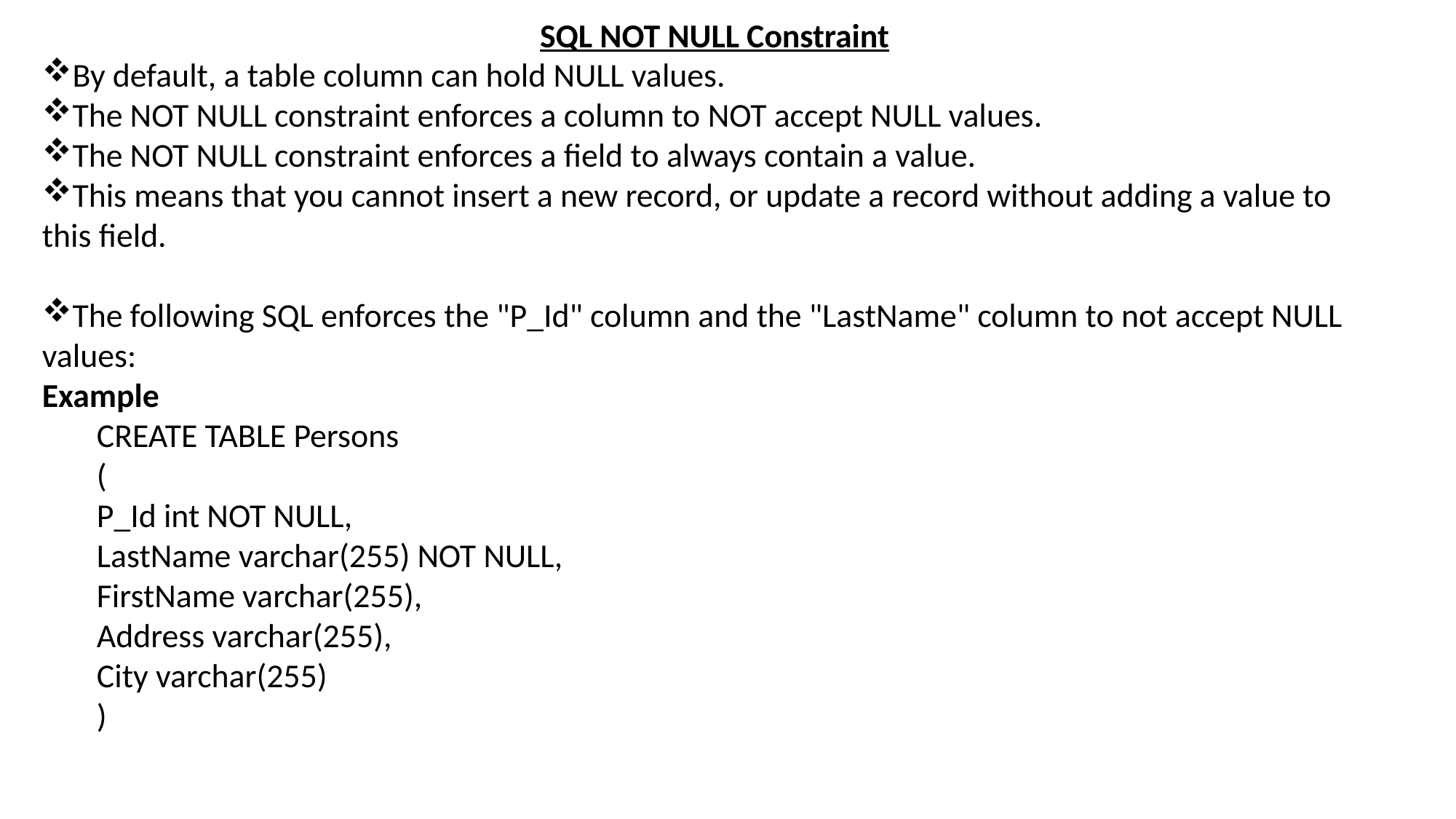

SQL NOT NULL Constraint
By default, a table column can hold NULL values.
The NOT NULL constraint enforces a column to NOT accept NULL values.
The NOT NULL constraint enforces a field to always contain a value.
This means that you cannot insert a new record, or update a record without adding a value to this field.

The following SQL enforces the "P_Id" column and the "LastName" column to not accept NULL values:
Example
CREATE TABLE Persons
(
P_Id int NOT NULL,
LastName varchar(255) NOT NULL,
FirstName varchar(255),
Address varchar(255),
City varchar(255)
)